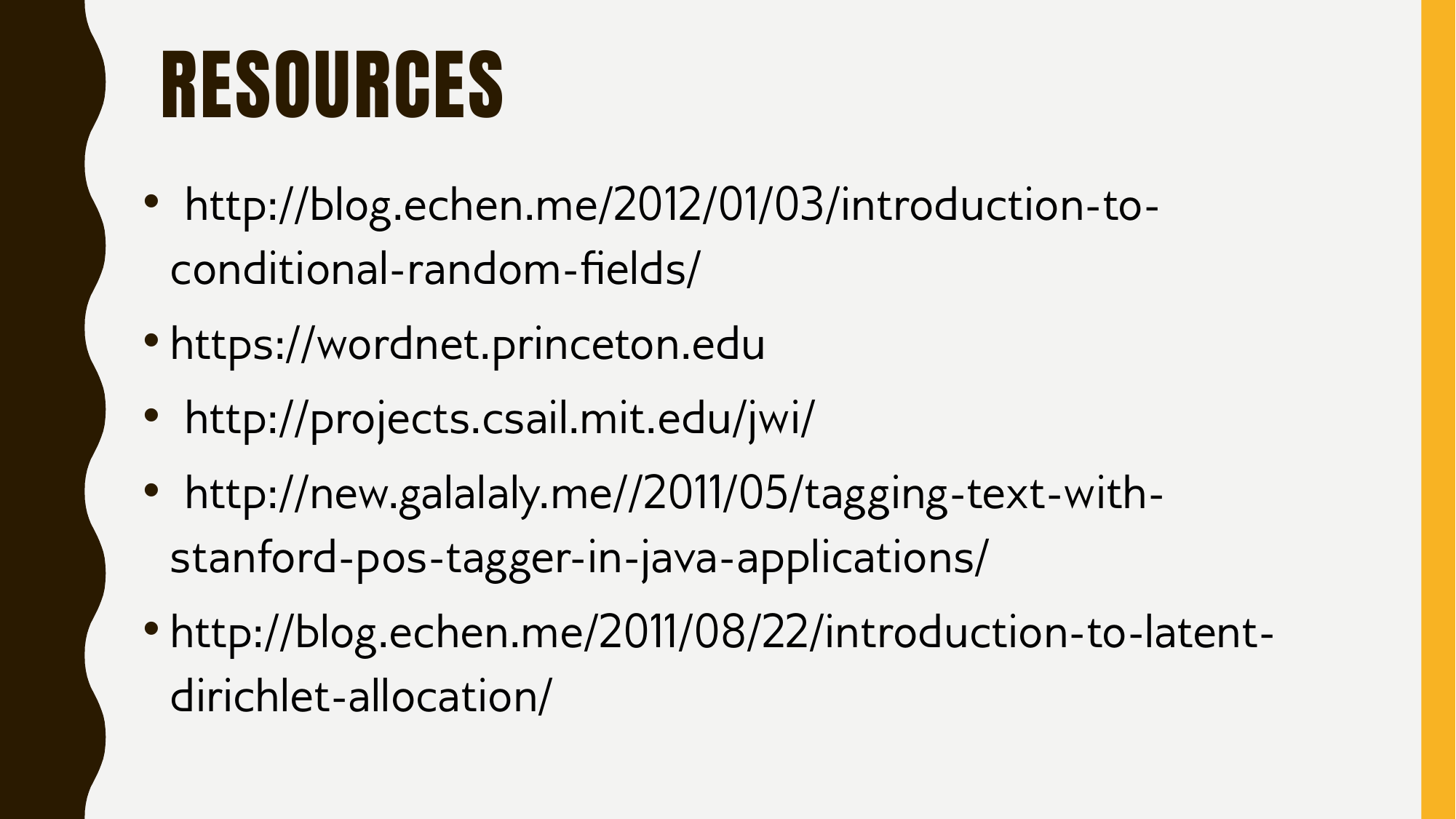

# REsources
 http://blog.echen.me/2012/01/03/introduction-to-conditional-random-fields/
https://wordnet.princeton.edu
 http://projects.csail.mit.edu/jwi/
 http://new.galalaly.me//2011/05/tagging-text-with-stanford-pos-tagger-in-java-applications/
http://blog.echen.me/2011/08/22/introduction-to-latent-dirichlet-allocation/